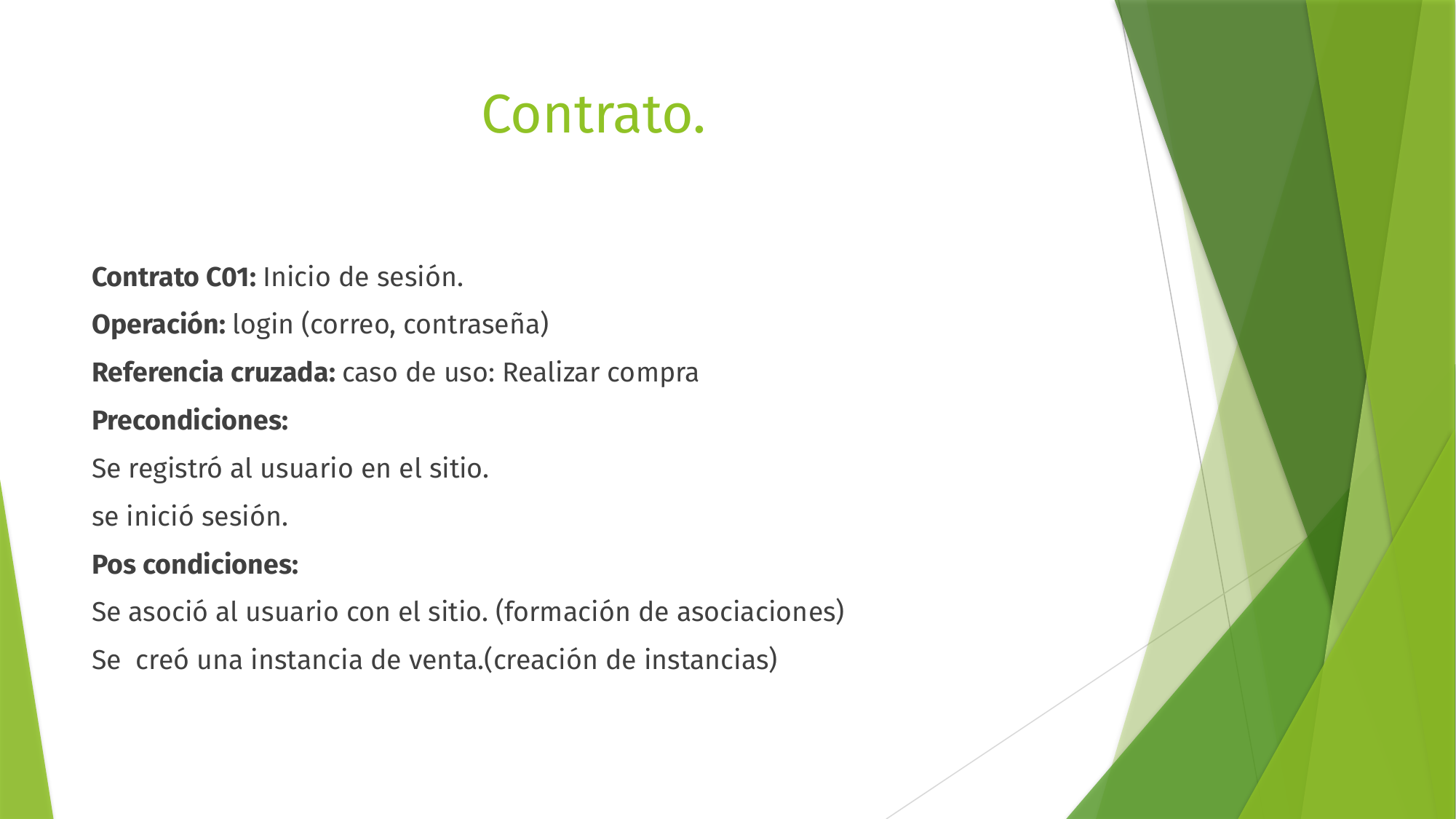

# Contrato.
Contrato C01: Inicio de sesión.
Operación: login (correo, contraseña)
Referencia cruzada: caso de uso: Realizar compra
Precondiciones:
Se registró al usuario en el sitio.
se inició sesión.
Pos condiciones:
Se asoció al usuario con el sitio. (formación de asociaciones)
Se  creó una instancia de venta.(creación de instancias)